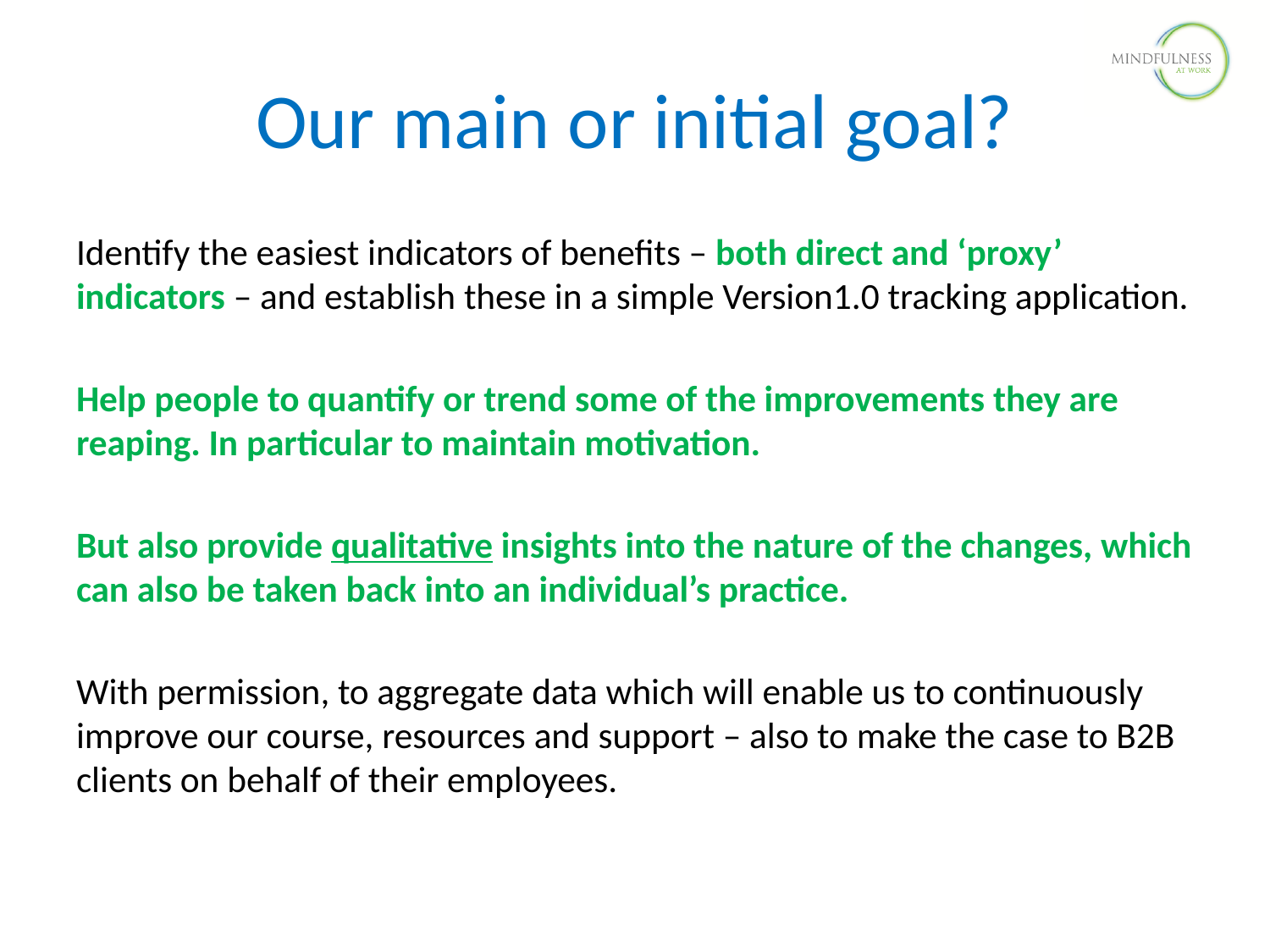

Our main or initial goal?
Identify the easiest indicators of benefits – both direct and ‘proxy’ indicators – and establish these in a simple Version1.0 tracking application.

Help people to quantify or trend some of the improvements they are reaping. In particular to maintain motivation.

But also provide qualitative insights into the nature of the changes, which can also be taken back into an individual’s practice.

With permission, to aggregate data which will enable us to continuously improve our course, resources and support – also to make the case to B2B clients on behalf of their employees.